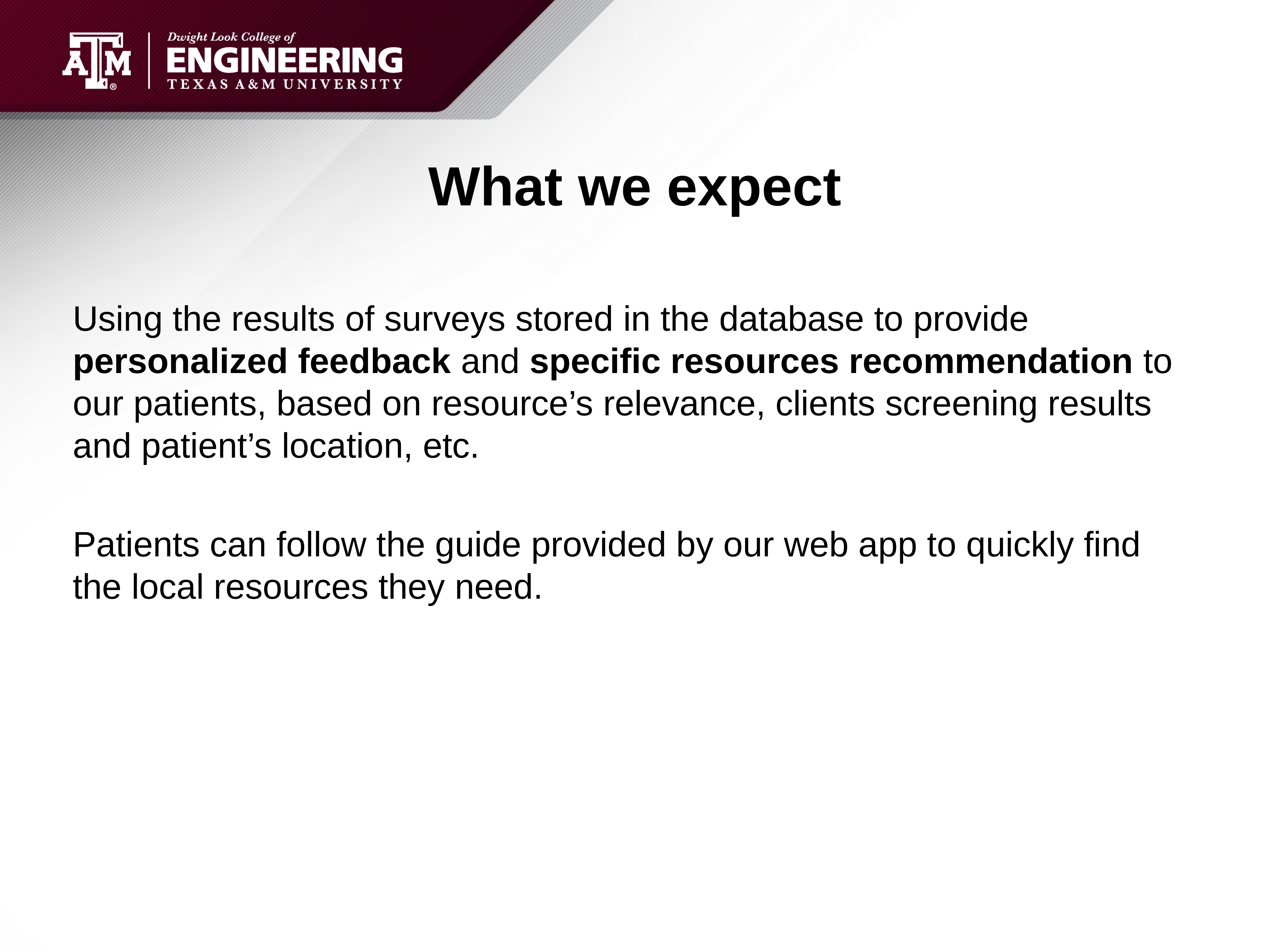

# What we expect
Using the results of surveys stored in the database to provide personalized feedback and specific resources recommendation to our patients, based on resource’s relevance, clients screening results and patient’s location, etc.

Patients can follow the guide provided by our web app to quickly find the local resources they need.